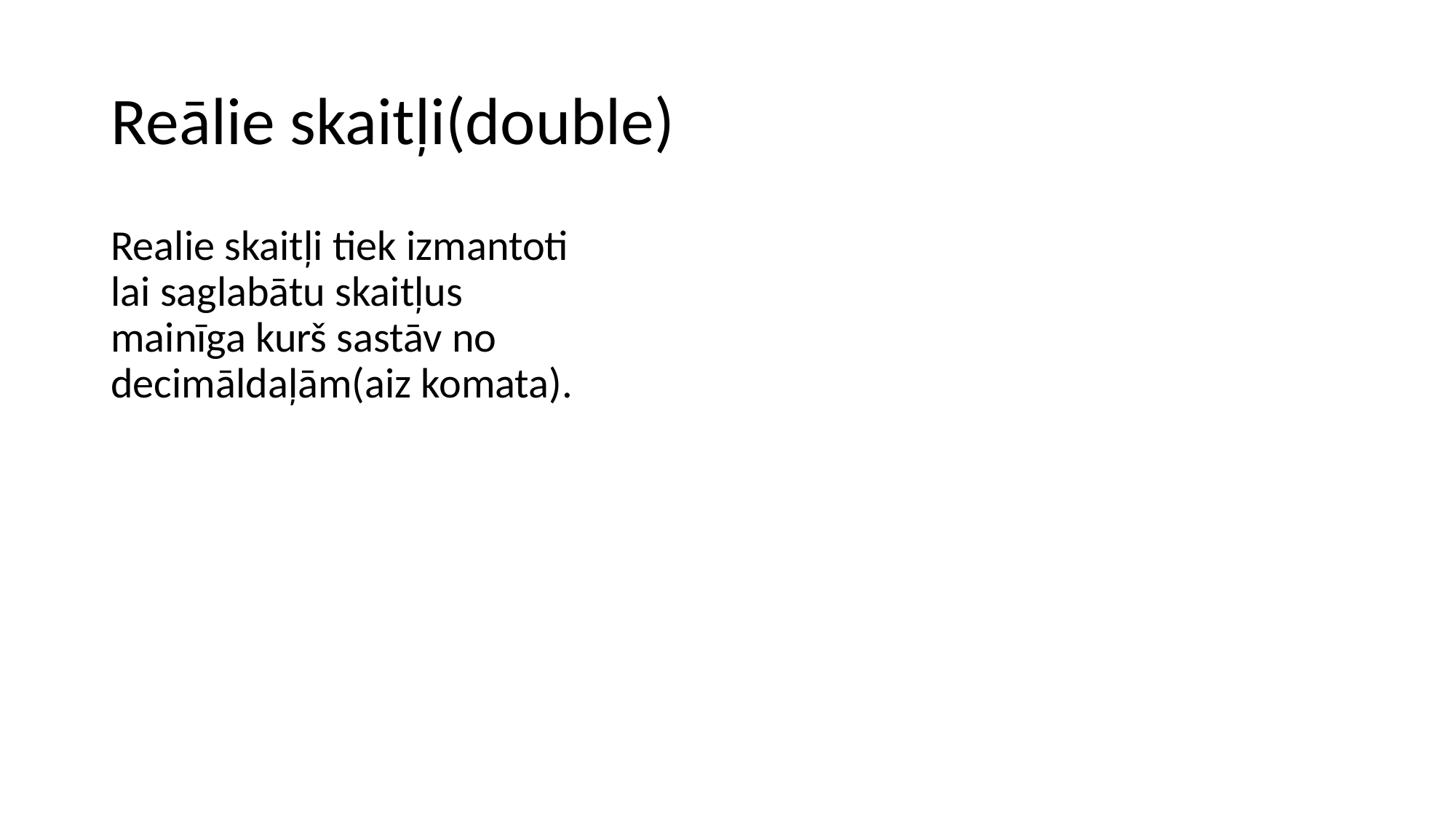

# Reālie skaitļi(double)
Realie skaitļi tiek izmantoti lai saglabātu skaitļus mainīga kurš sastāv no decimāldaļām(aiz komata).